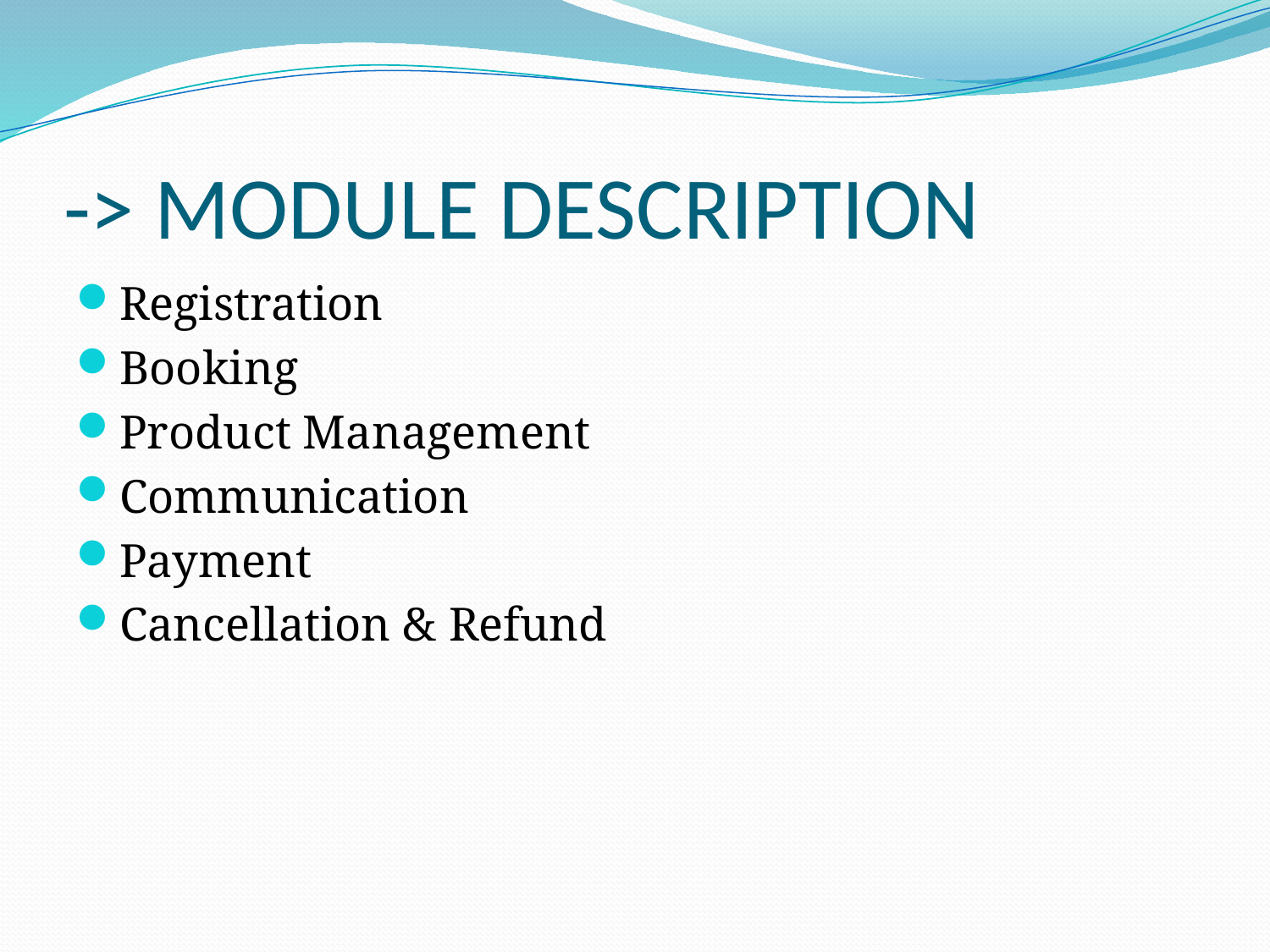

# -> MODULE DESCRIPTION
Registration
Booking
Product Management
Communication
Payment
Cancellation & Refund